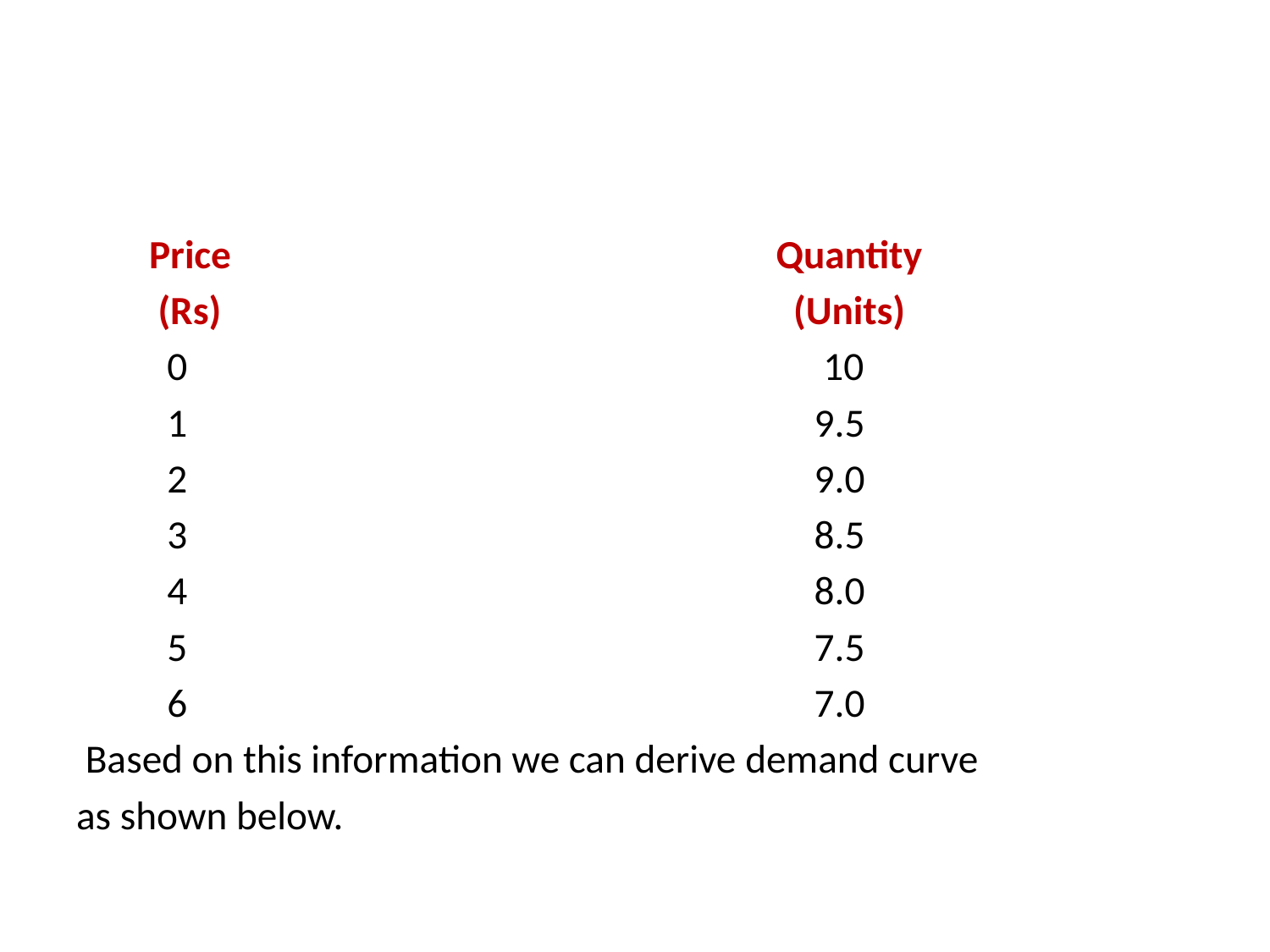

#
        Price                                                            Quantity
         (Rs)                                                               (Units)
          0                                                                      10
          1                                                                     9.5
          2                                                                     9.0
          3                                                                     8.5
          4                                                                     8.0
          5                                                                     7.5
          6                                                                     7.0
 Based on this information we can derive demand curve
as shown below.